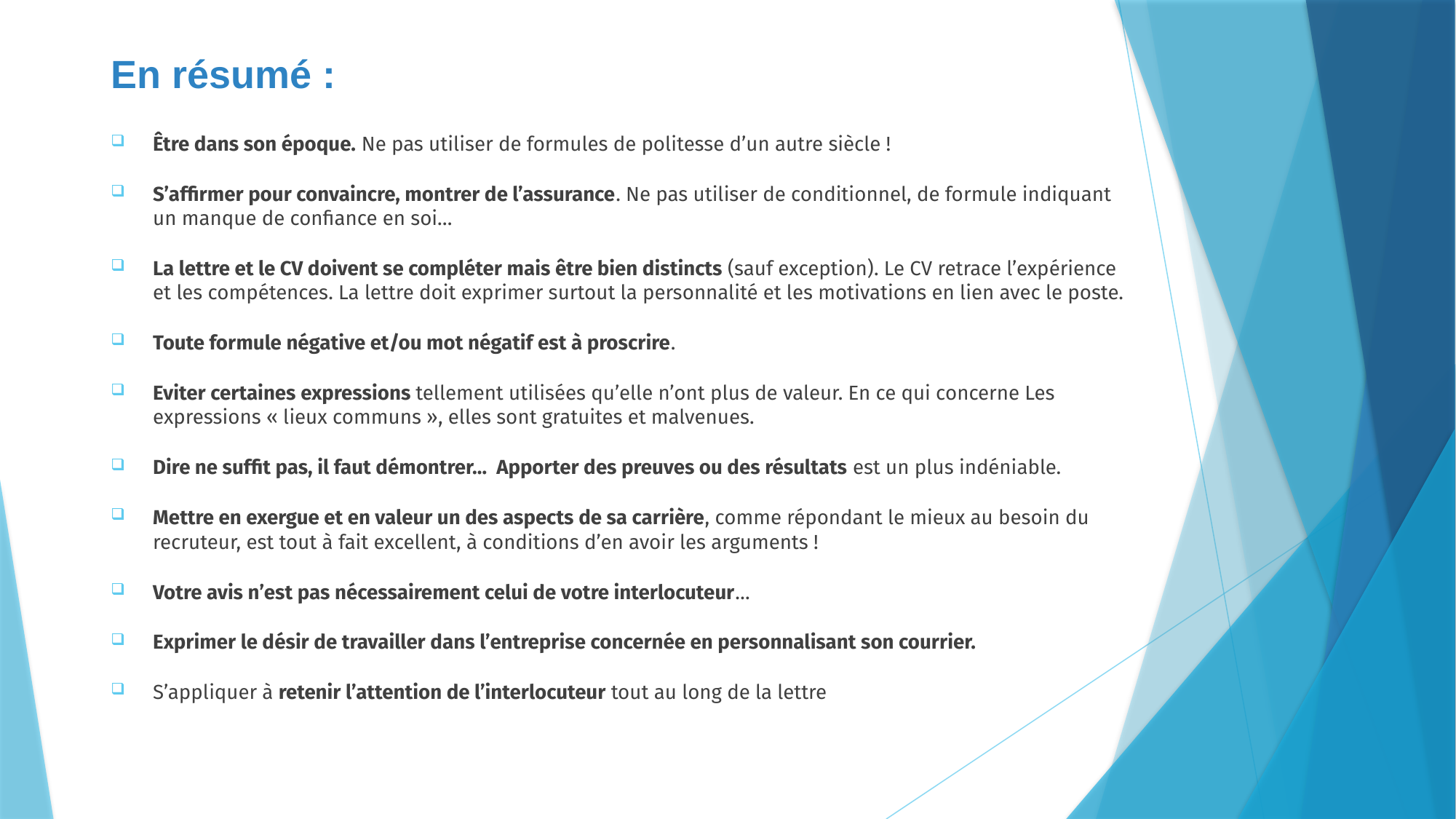

# En résumé :
Être dans son époque. Ne pas utiliser de formules de politesse d’un autre siècle !
S’affirmer pour convaincre, montrer de l’assurance. Ne pas utiliser de conditionnel, de formule indiquant un manque de confiance en soi…
La lettre et le CV doivent se compléter mais être bien distincts (sauf exception). Le CV retrace l’expérience et les compétences. La lettre doit exprimer surtout la personnalité et les motivations en lien avec le poste.
Toute formule négative et/ou mot négatif est à proscrire.
Eviter certaines expressions tellement utilisées qu’elle n’ont plus de valeur. En ce qui concerne Les expressions « lieux communs », elles sont gratuites et malvenues.
Dire ne suffit pas, il faut démontrer…  Apporter des preuves ou des résultats est un plus indéniable.
Mettre en exergue et en valeur un des aspects de sa carrière, comme répondant le mieux au besoin du recruteur, est tout à fait excellent, à conditions d’en avoir les arguments !
Votre avis n’est pas nécessairement celui de votre interlocuteur…
Exprimer le désir de travailler dans l’entreprise concernée en personnalisant son courrier.
S’appliquer à retenir l’attention de l’interlocuteur tout au long de la lettre